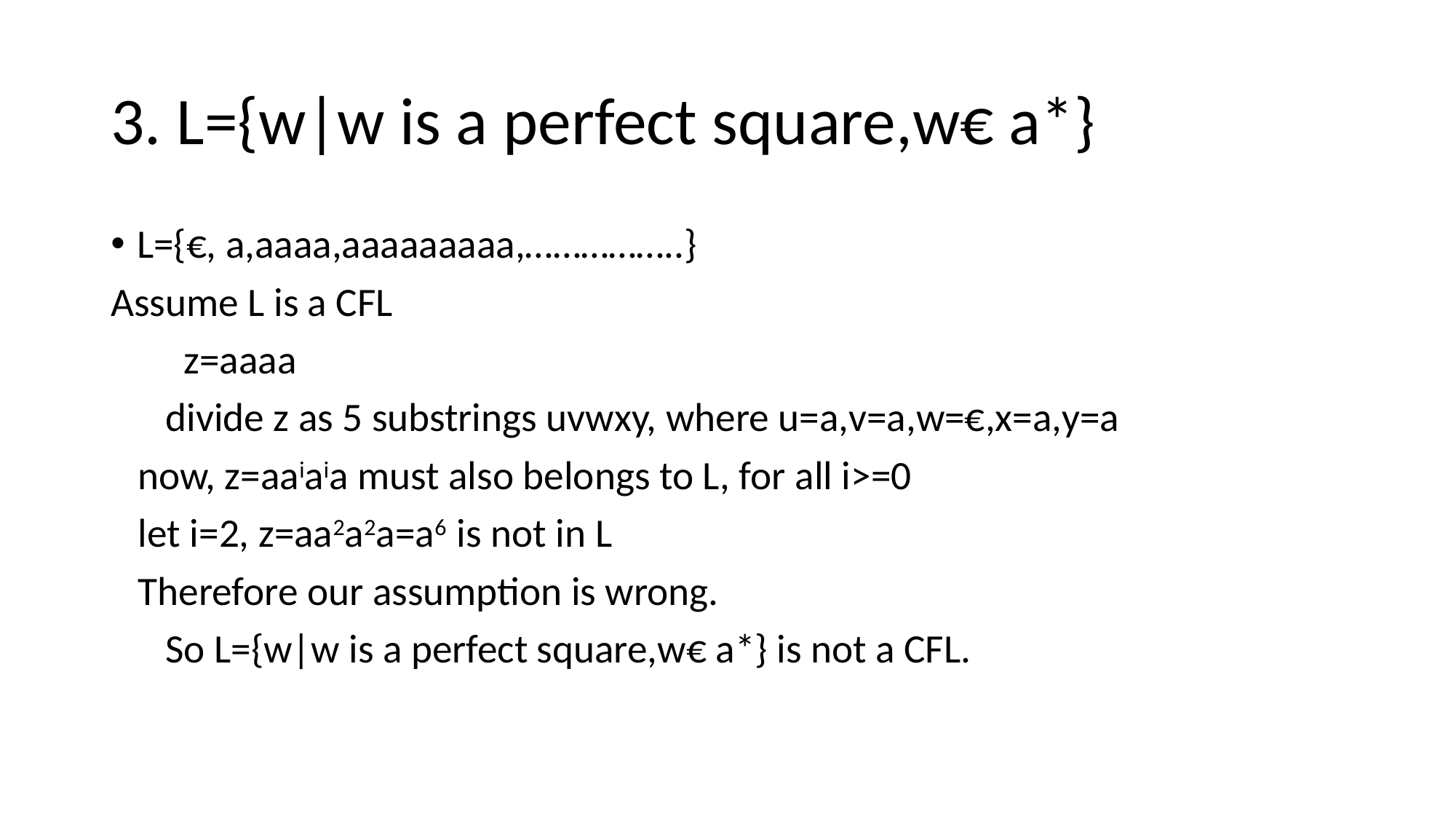

# 3. L={w|w is a perfect square,w€ a*}
L={€, a,aaaa,aaaaaaaaa,……………..}
Assume L is a CFL
        z=aaaa
      divide z as 5 substrings uvwxy, where u=a,v=a,w=€,x=a,y=a
   now, z=aaiaia must also belongs to L, for all i>=0
   let i=2, z=aa2a2a=a6  is not in L
   Therefore our assumption is wrong.
      So L={w|w is a perfect square,w€ a*} is not a CFL.